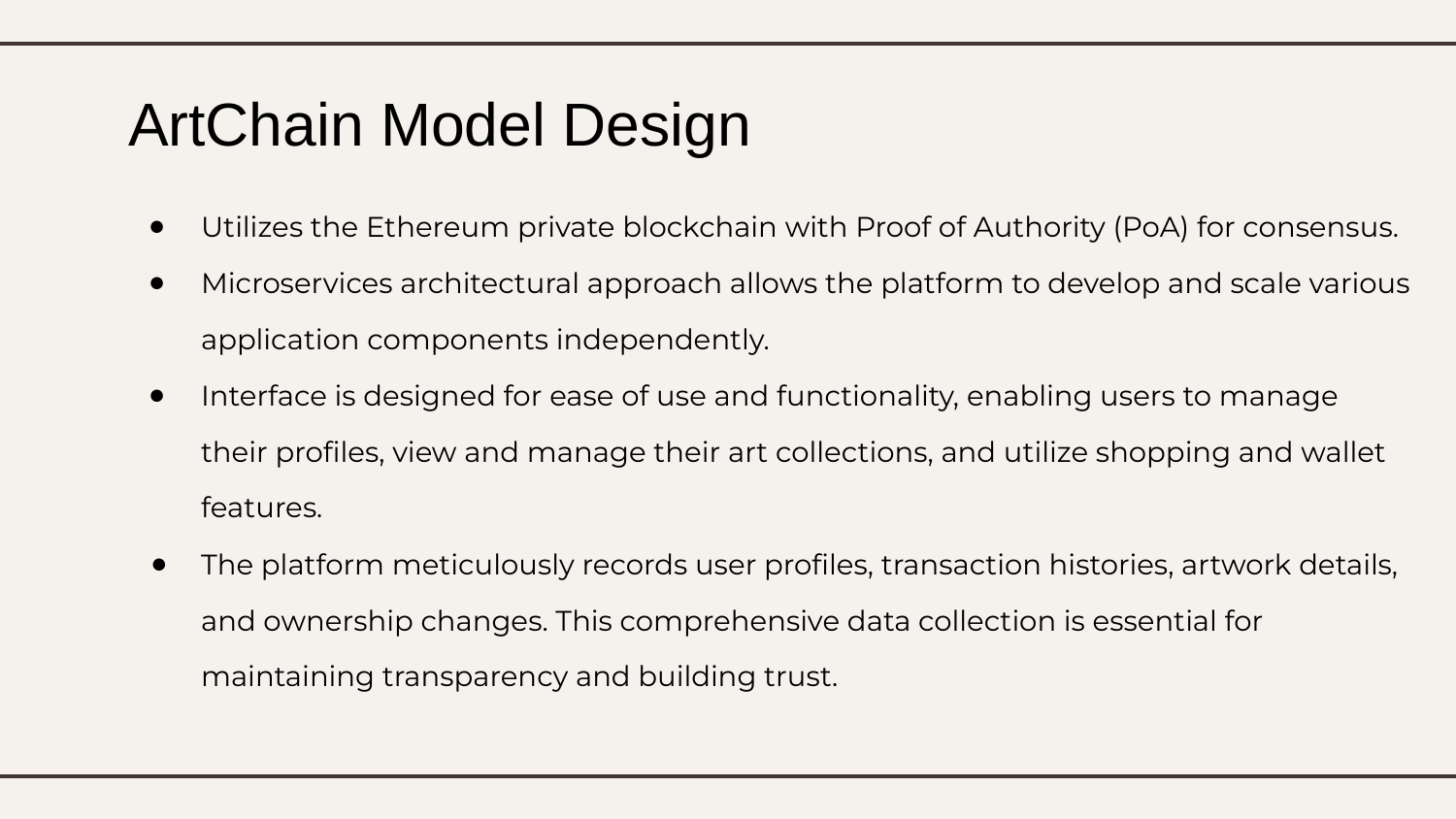

# ArtChain Model Design
Utilizes the Ethereum private blockchain with Proof of Authority (PoA) for consensus.
Microservices architectural approach allows the platform to develop and scale various application components independently.
Interface is designed for ease of use and functionality, enabling users to manage their profiles, view and manage their art collections, and utilize shopping and wallet features.
The platform meticulously records user profiles, transaction histories, artwork details, and ownership changes. This comprehensive data collection is essential for maintaining transparency and building trust.